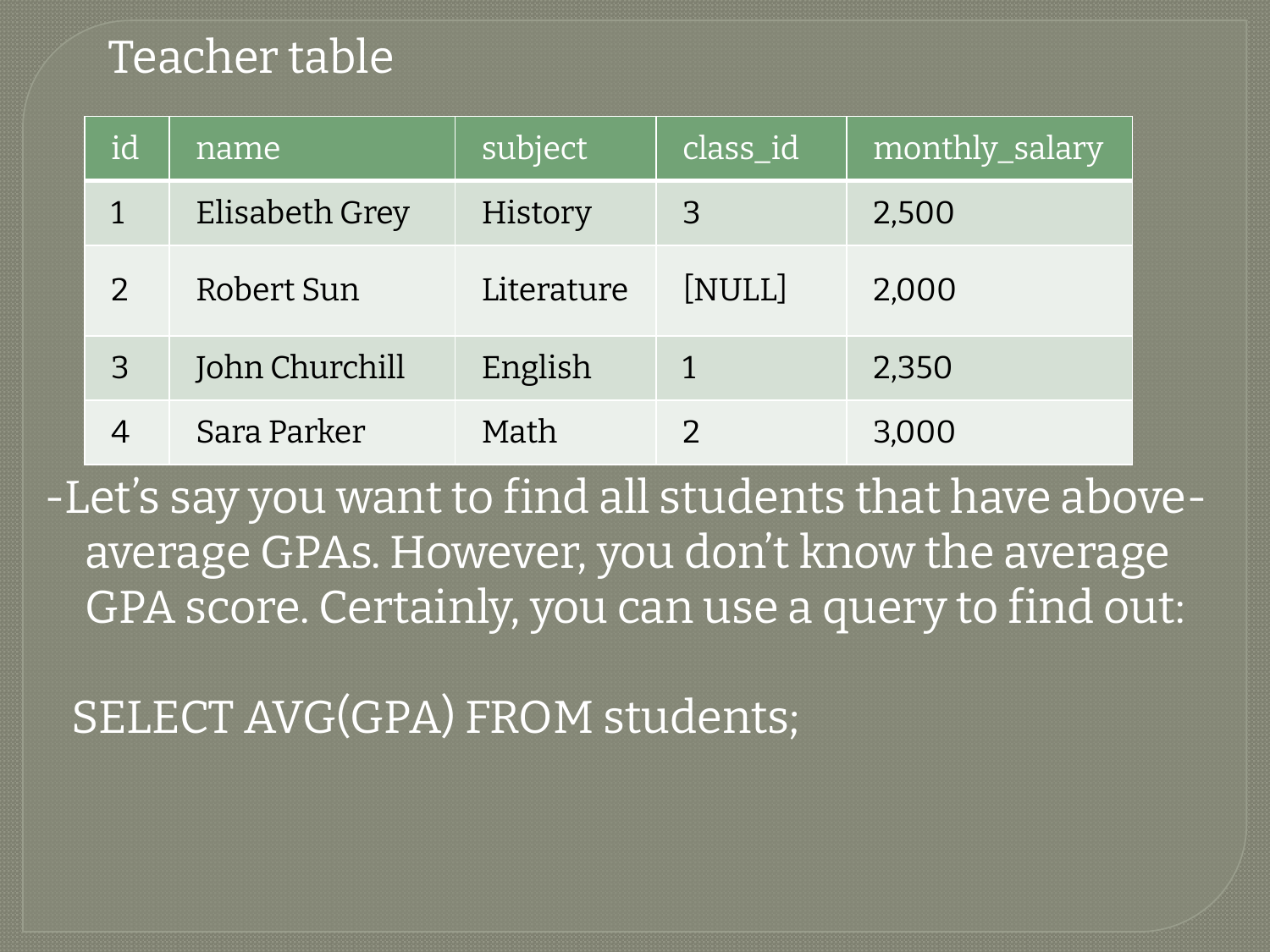

Teacher table

-Let’s say you want to find all students that have above-average GPAs. However, you don’t know the average GPA score. Certainly, you can use a query to find out:

   SELECT AVG(GPA) FROM students;

| id | name | subject | class\_id | monthly\_salary |
| --- | --- | --- | --- | --- |
| 1 | Elisabeth Grey | History | 3 | 2,500 |
| 2 | Robert Sun | Literature | [NULL] | 2,000 |
| 3 | John Churchill | English | 1 | 2,350 |
| 4 | Sara Parker | Math | 2 | 3,000 |